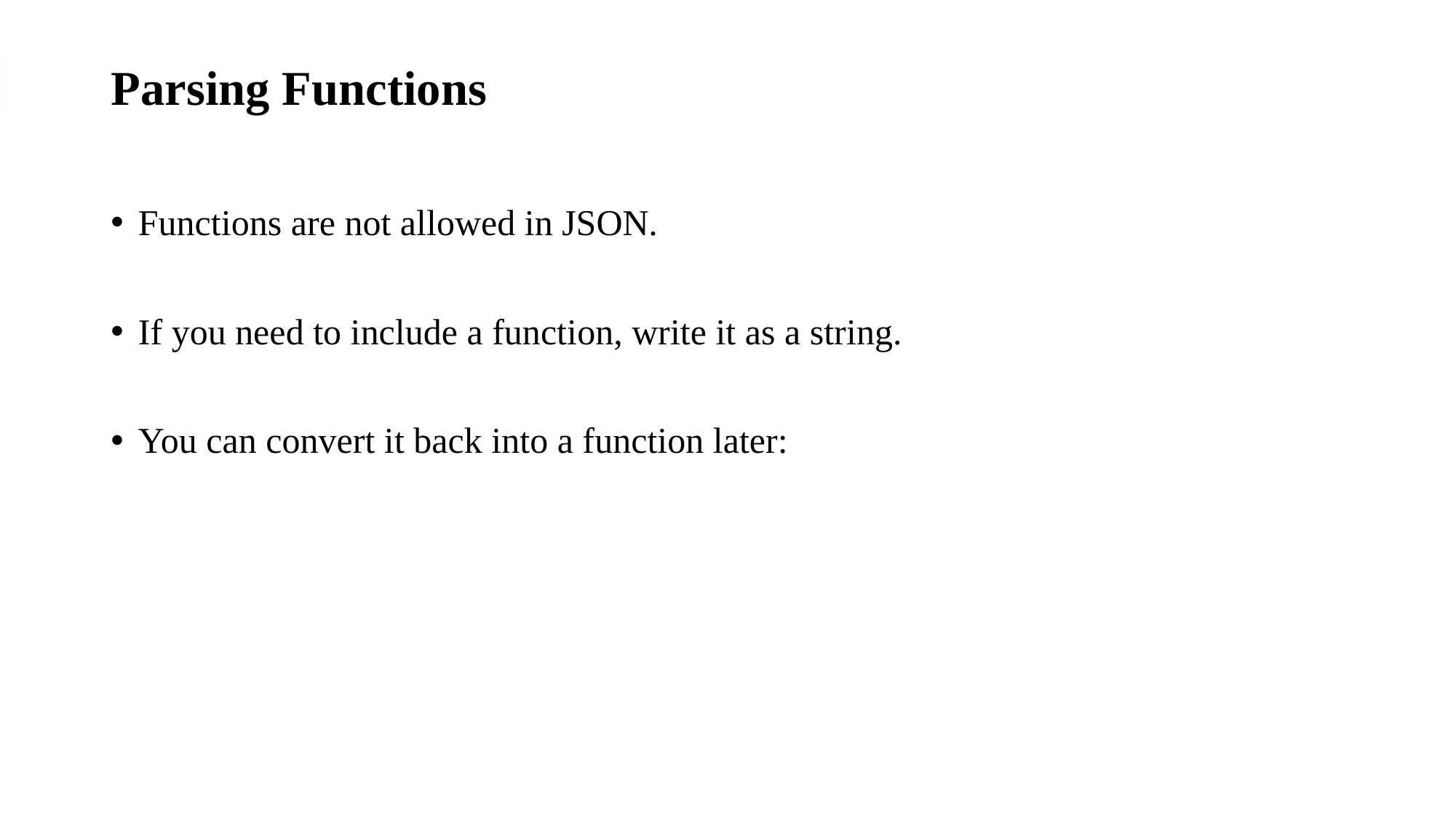

# Parsing Functions

Functions are not allowed in JSON.

If you need to include a function, write it as a string.

You can convert it back into a function later: